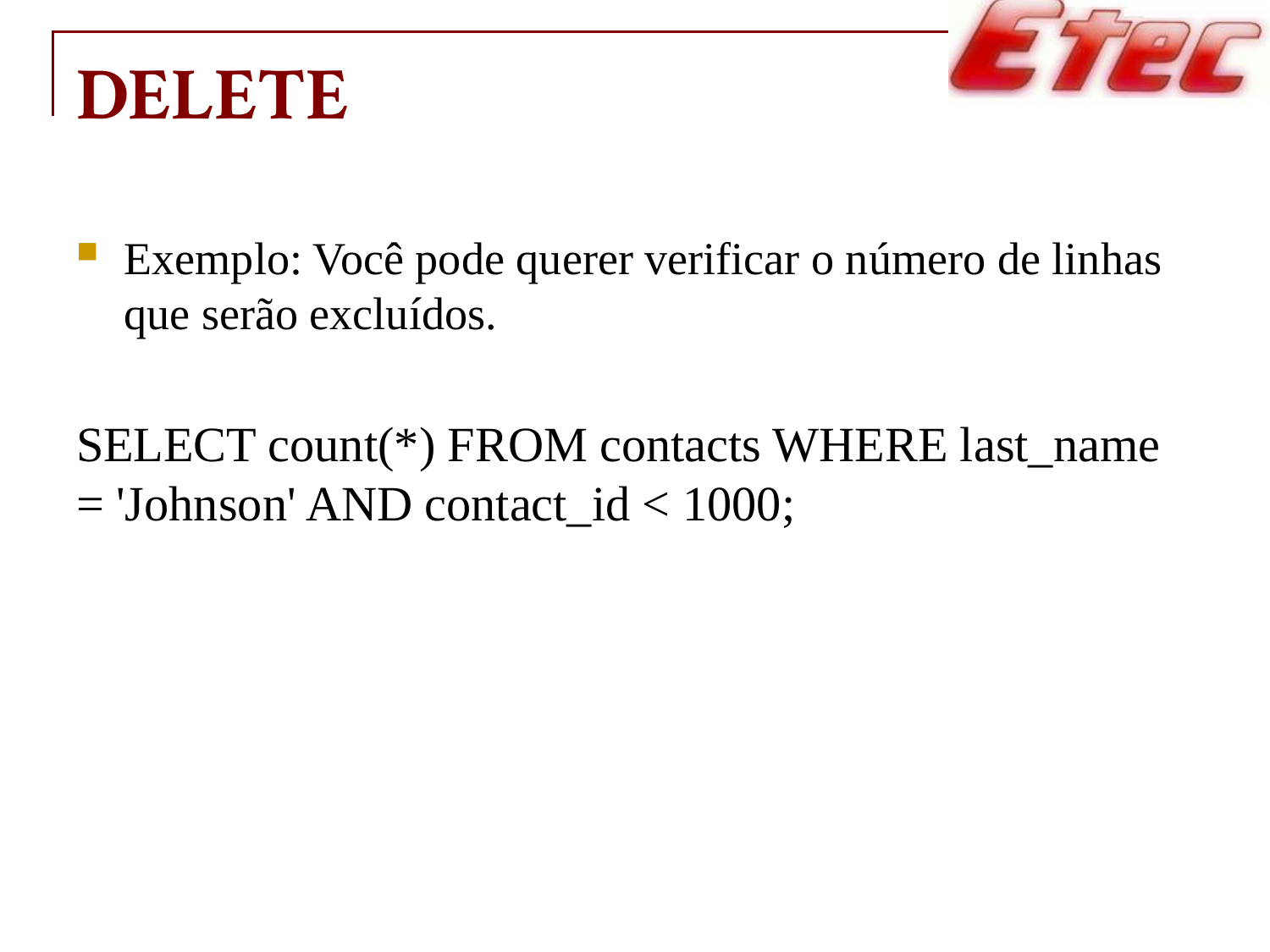

# DELETE
Exemplo: Você pode querer verificar o número de linhas que serão excluídos.

SELECT count(*) FROM contacts WHERE last_name = 'Johnson' AND contact_id < 1000;